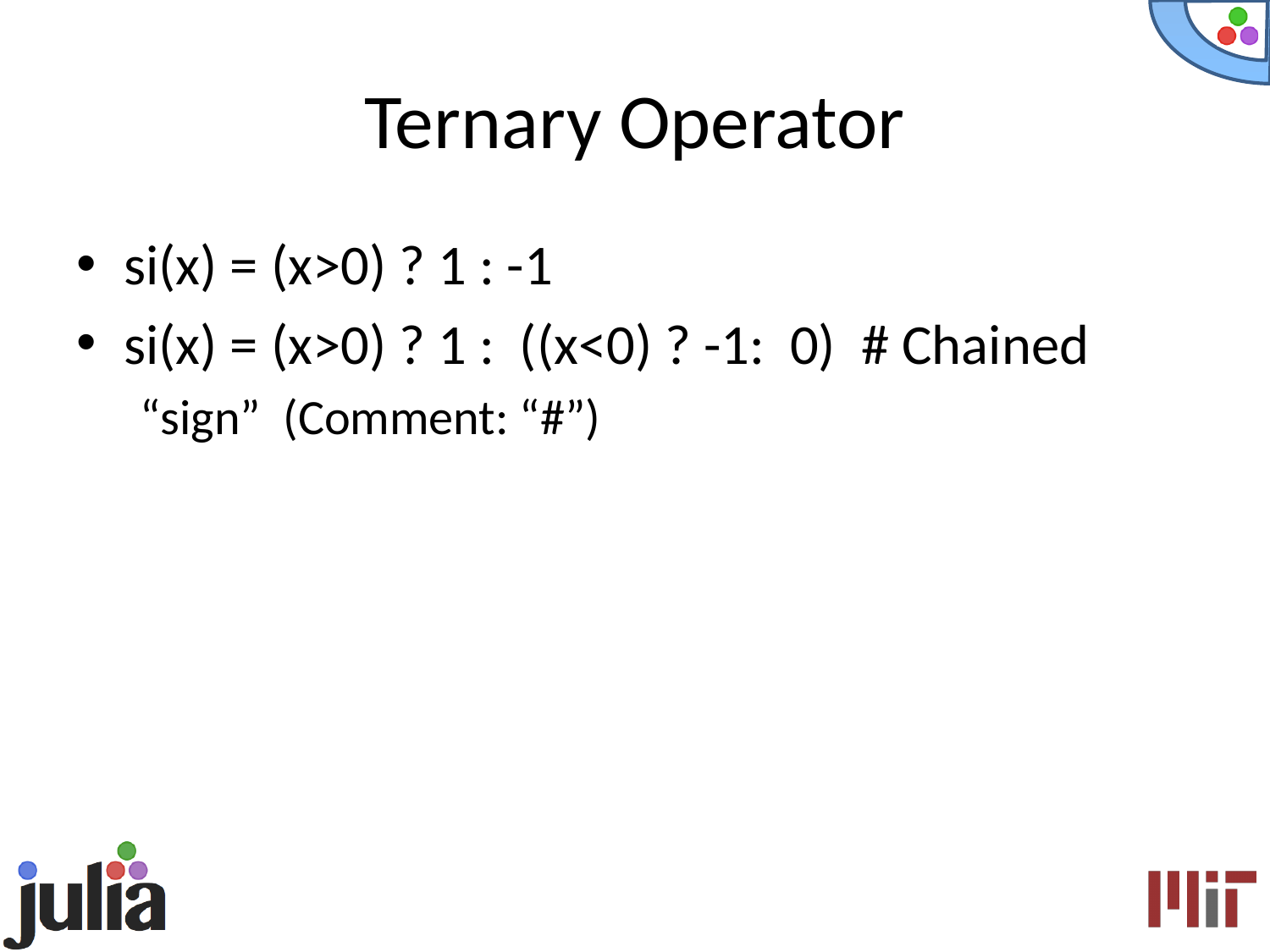

# Ternary Operator
si(x) = (x>0) ? 1 : -1
si(x) = (x>0) ? 1 :  ((x<0) ? -1:  0)  # Chained
“sign”  (Comment: “#”)